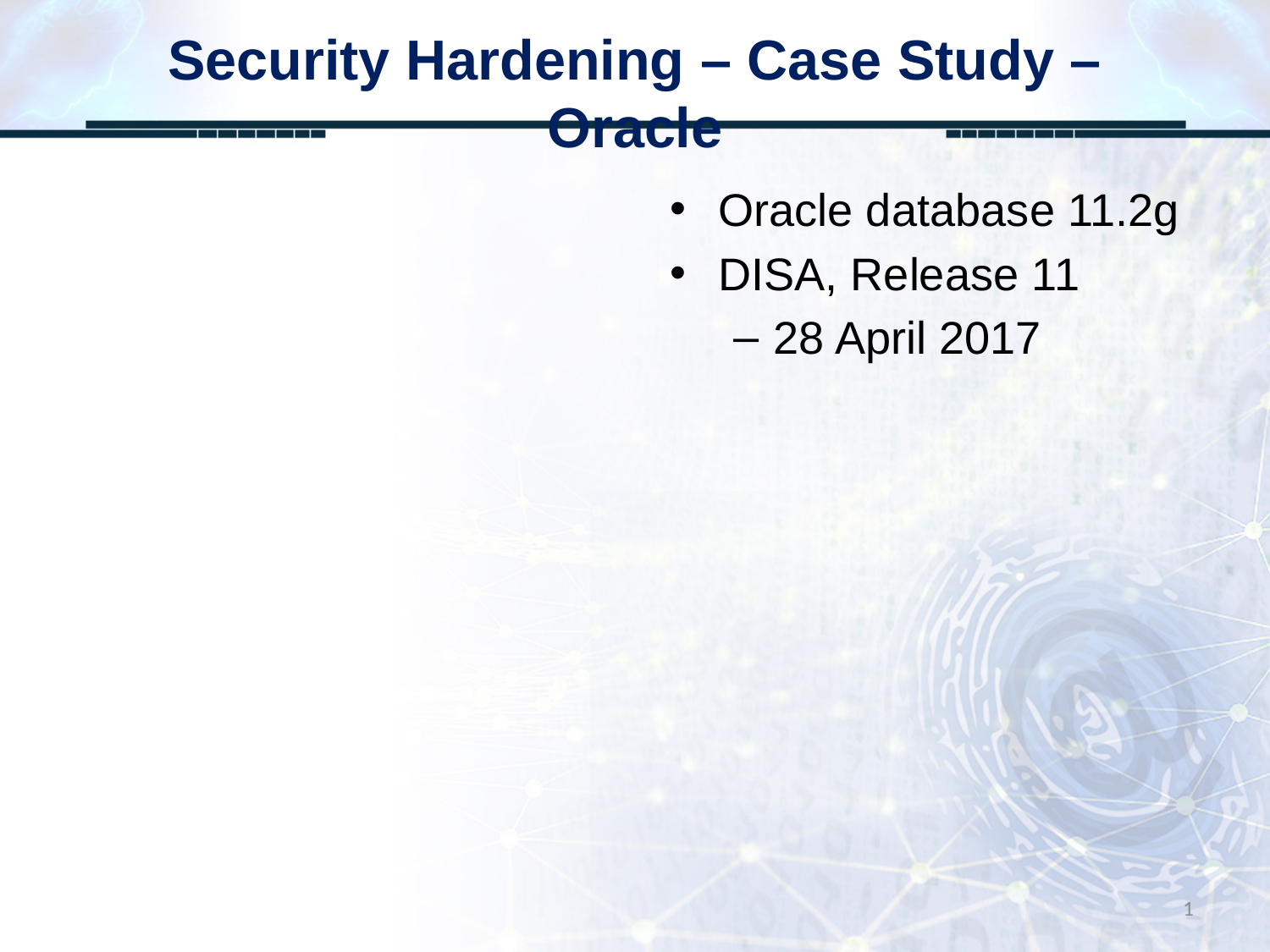

# Security Hardening – Case Study – Oracle
Oracle database 11.2g
DISA, Release 11
28 April 2017
1